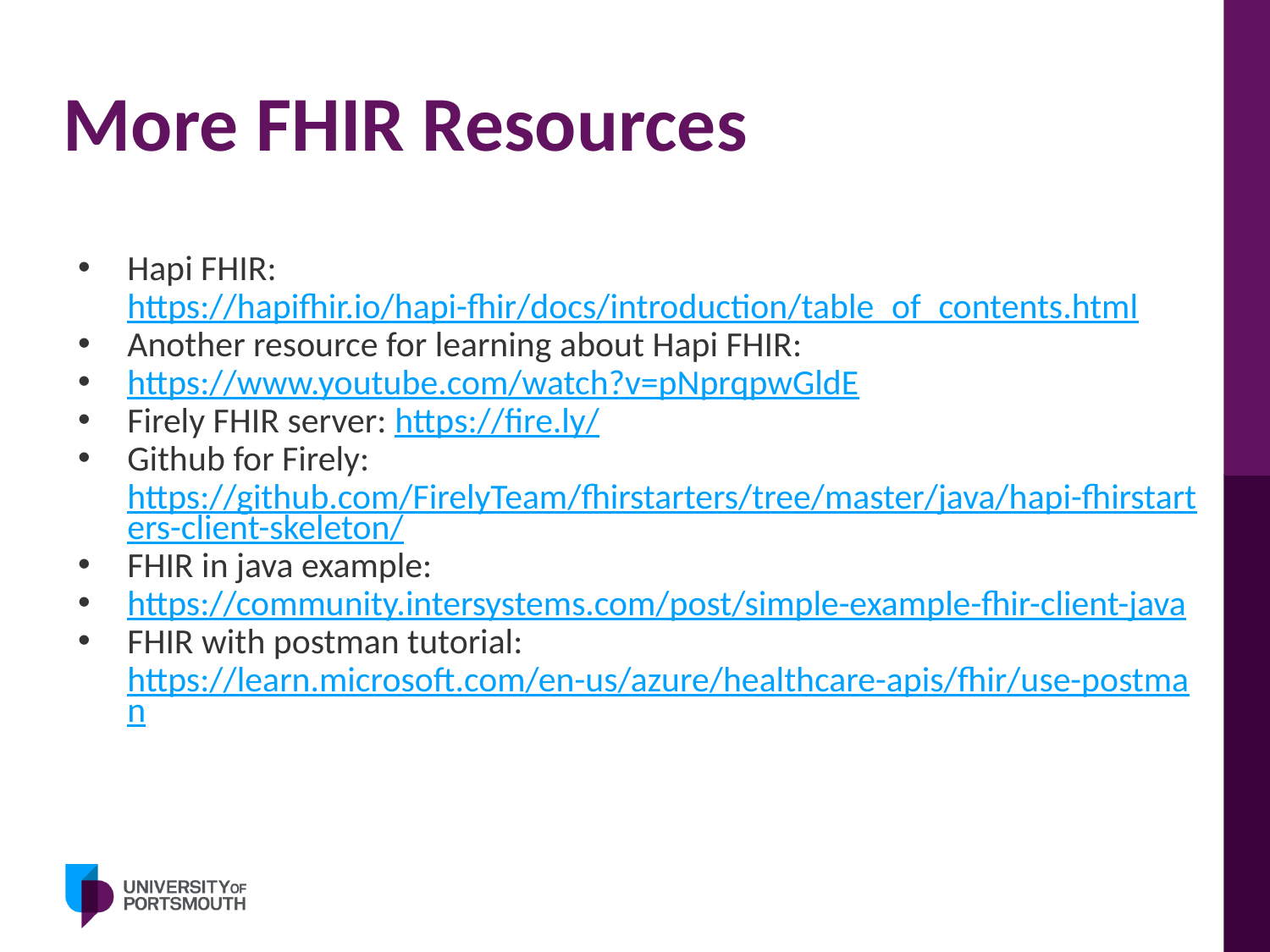

# More FHIR Resources
Hapi FHIR: https://hapifhir.io/hapi-fhir/docs/introduction/table_of_contents.html
Another resource for learning about Hapi FHIR:
https://www.youtube.com/watch?v=pNprqpwGldE
Firely FHIR server: https://fire.ly/
Github for Firely: https://github.com/FirelyTeam/fhirstarters/tree/master/java/hapi-fhirstarters-client-skeleton/
FHIR in java example:
https://community.intersystems.com/post/simple-example-fhir-client-java
FHIR with postman tutorial: https://learn.microsoft.com/en-us/azure/healthcare-apis/fhir/use-postman